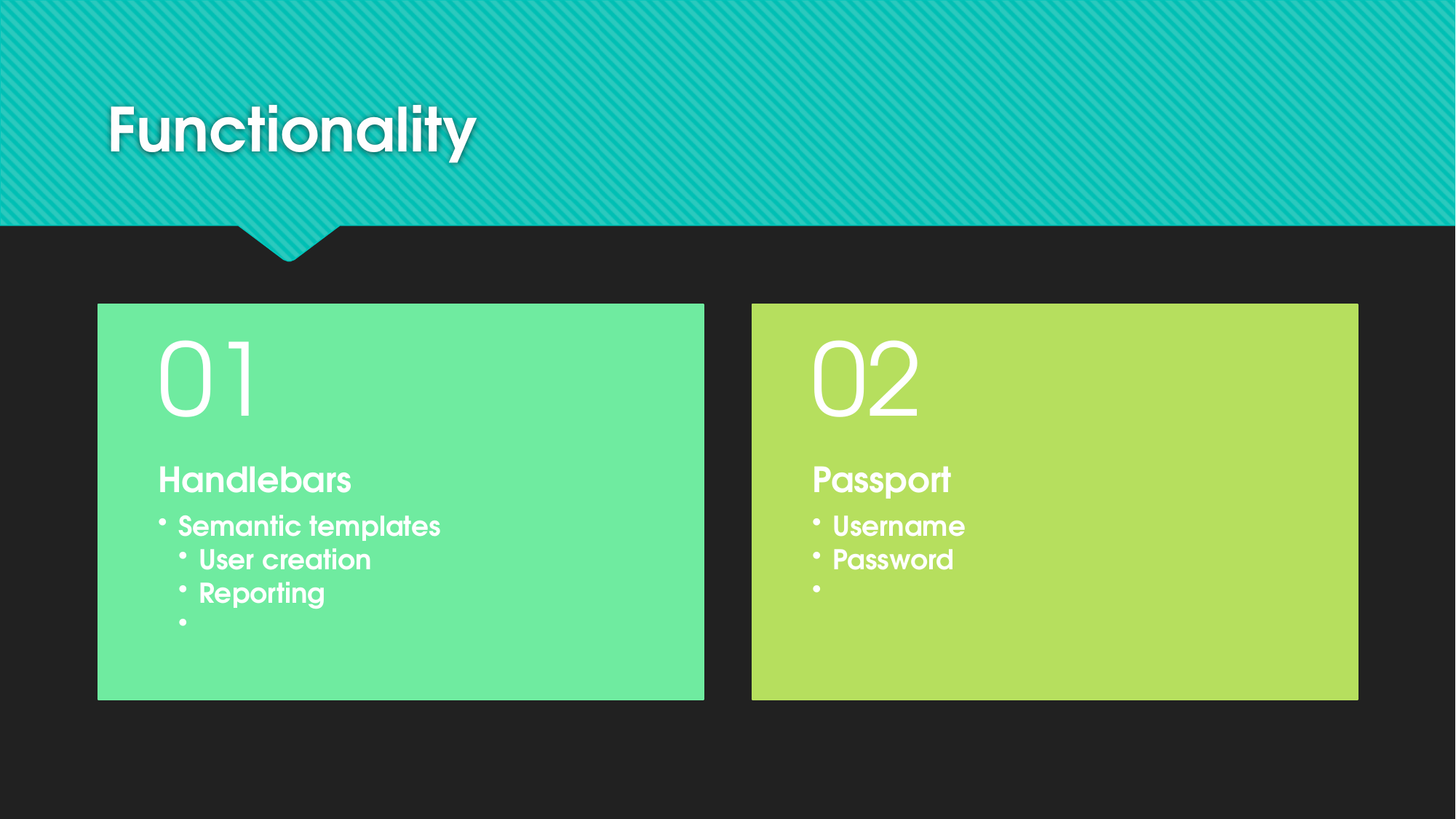

# Functionality
Handlebars
Semantic templates
User creation
Reporting

01
Passport
Username
Password

02